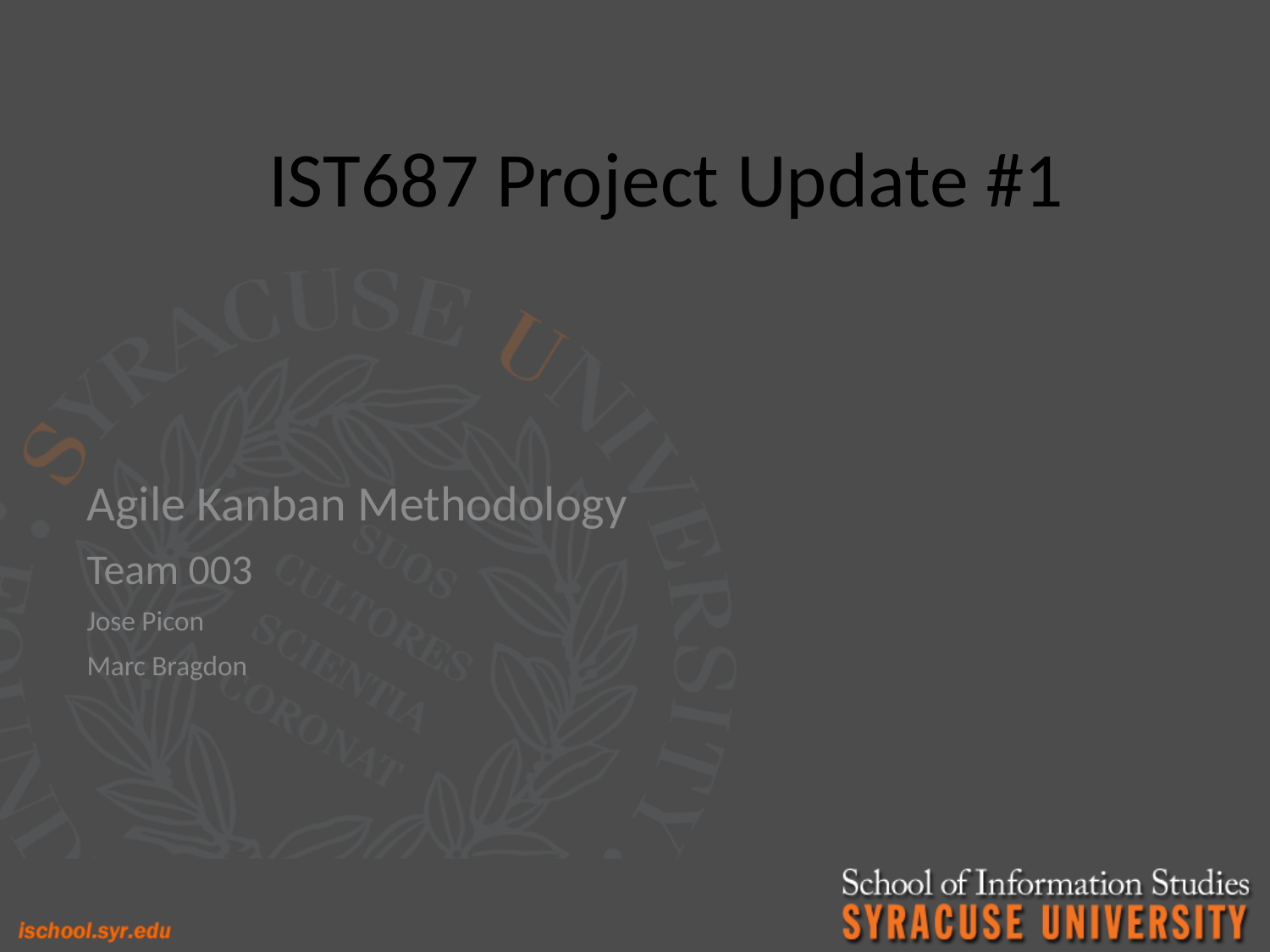

# IST687 Project Update #1
Agile Kanban Methodology
Team 003
Jose Picon
Marc Bragdon